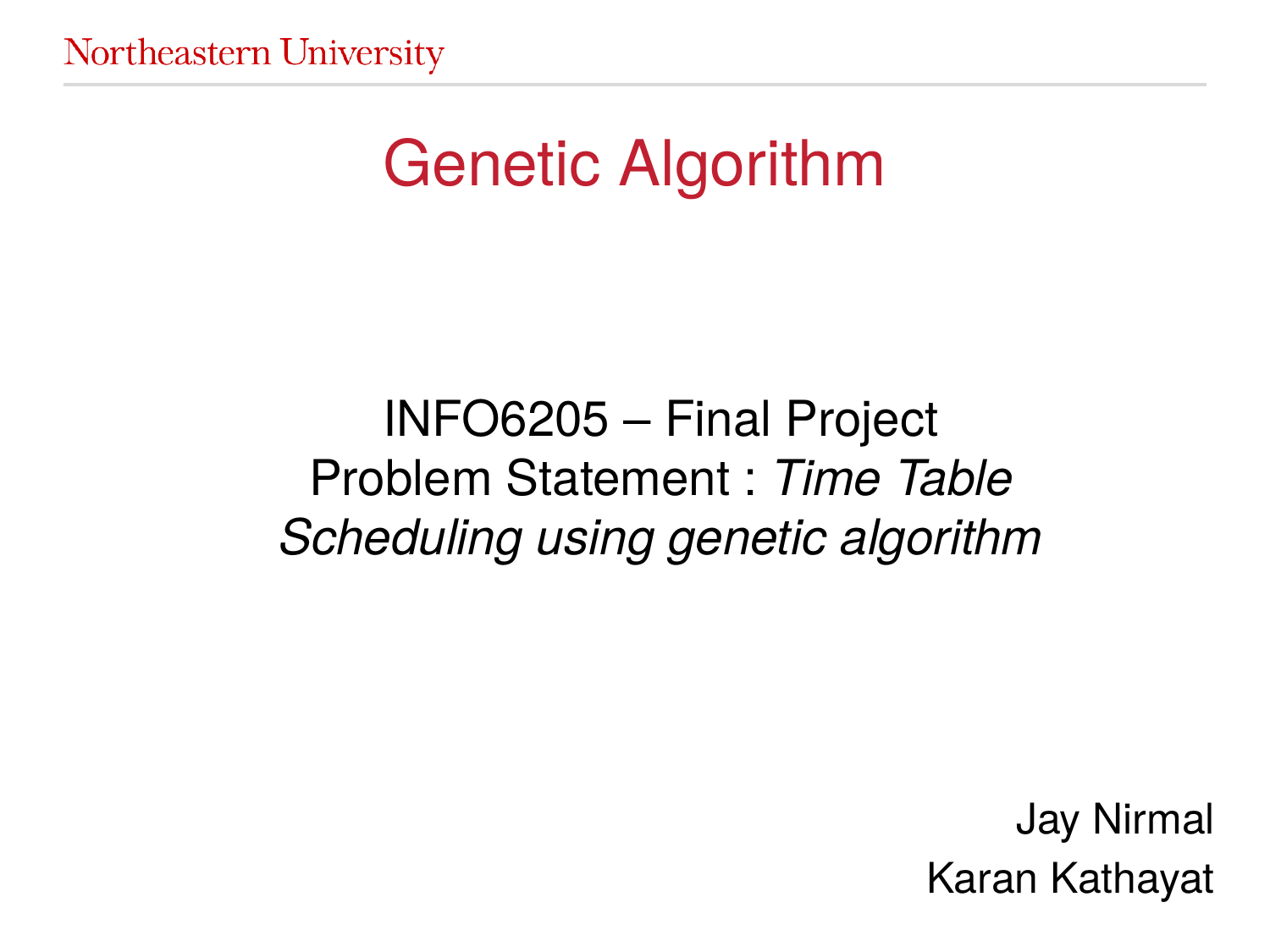

# Genetic Algorithm
INFO6205 – Final Project
Problem Statement : Time Table Scheduling using genetic algorithm
Jay Nirmal
Karan Kathayat